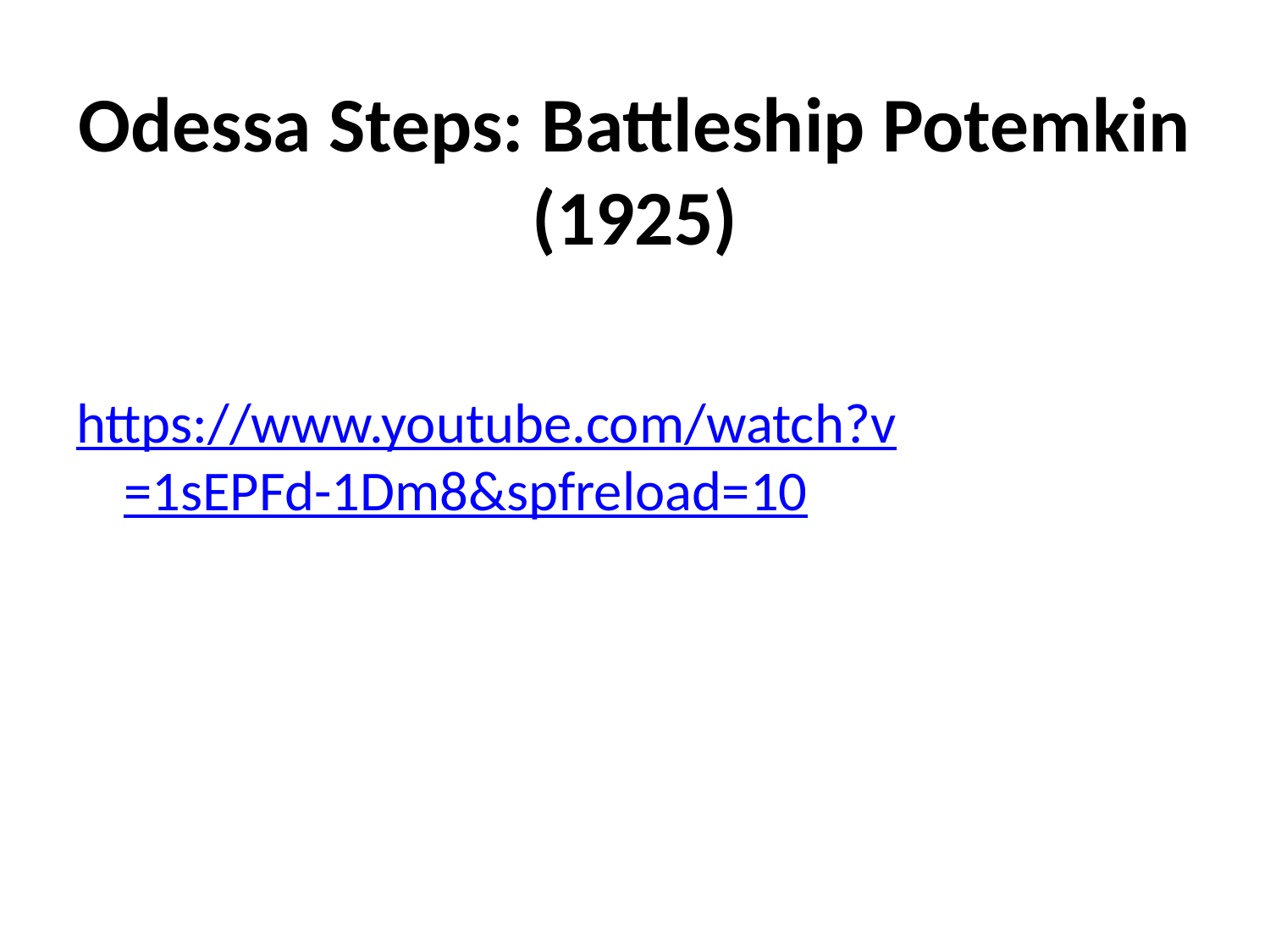

# Odessa Steps: Battleship Potemkin (1925)

https://www.youtube.com/watch?v=1sEPFd-1Dm8&spfreload=10